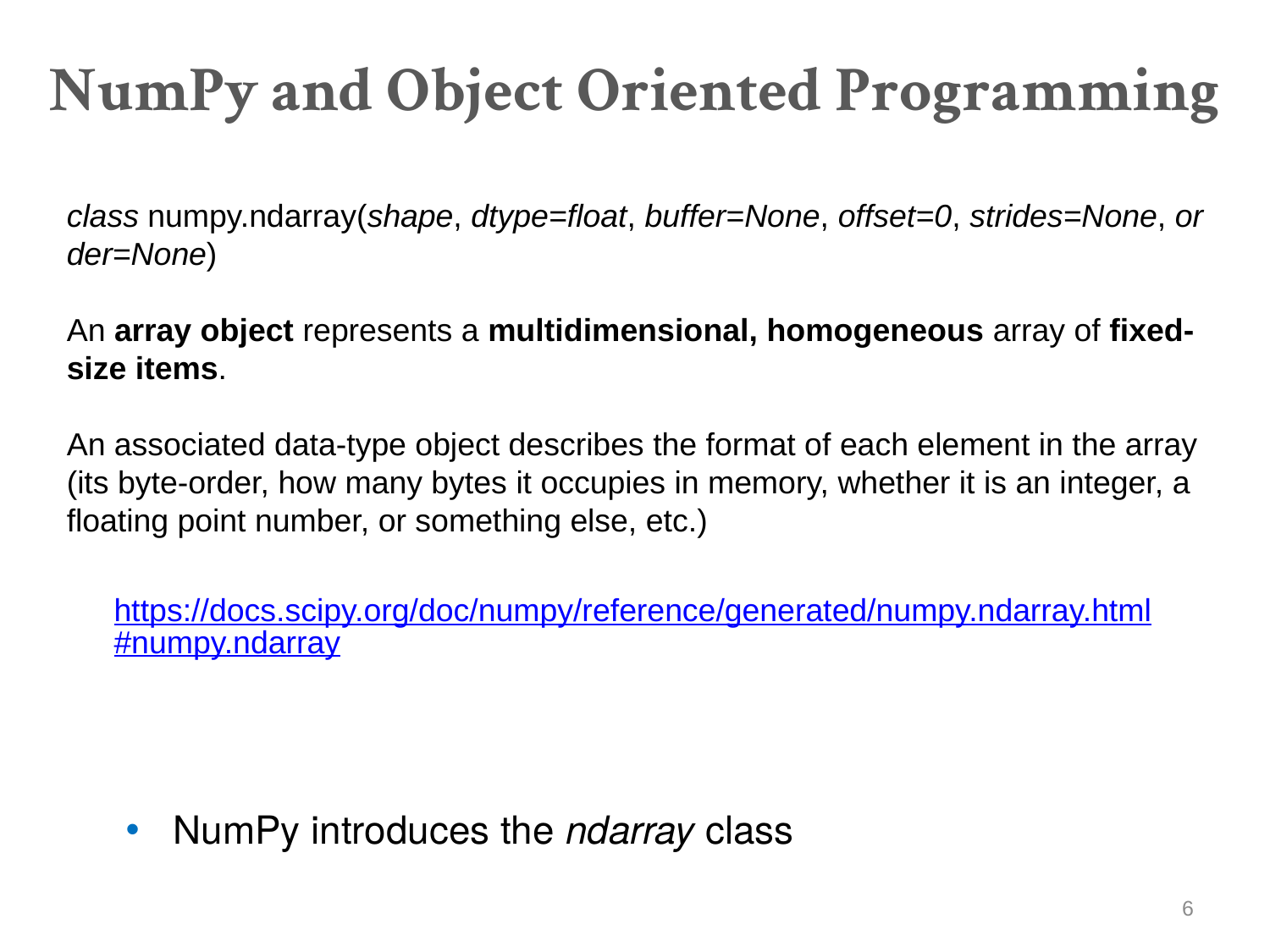

NumPy and Object Oriented Programming
class numpy.ndarray(shape, dtype=float, buffer=None, offset=0, strides=None, order=None)

An array object represents a multidimensional, homogeneous array of fixed-size items.

An associated data-type object describes the format of each element in the array (its byte-order, how many bytes it occupies in memory, whether it is an integer, a floating point number, or something else, etc.)
https://docs.scipy.org/doc/numpy/reference/generated/numpy.ndarray.html#numpy.ndarray
NumPy introduces the ndarray class

6